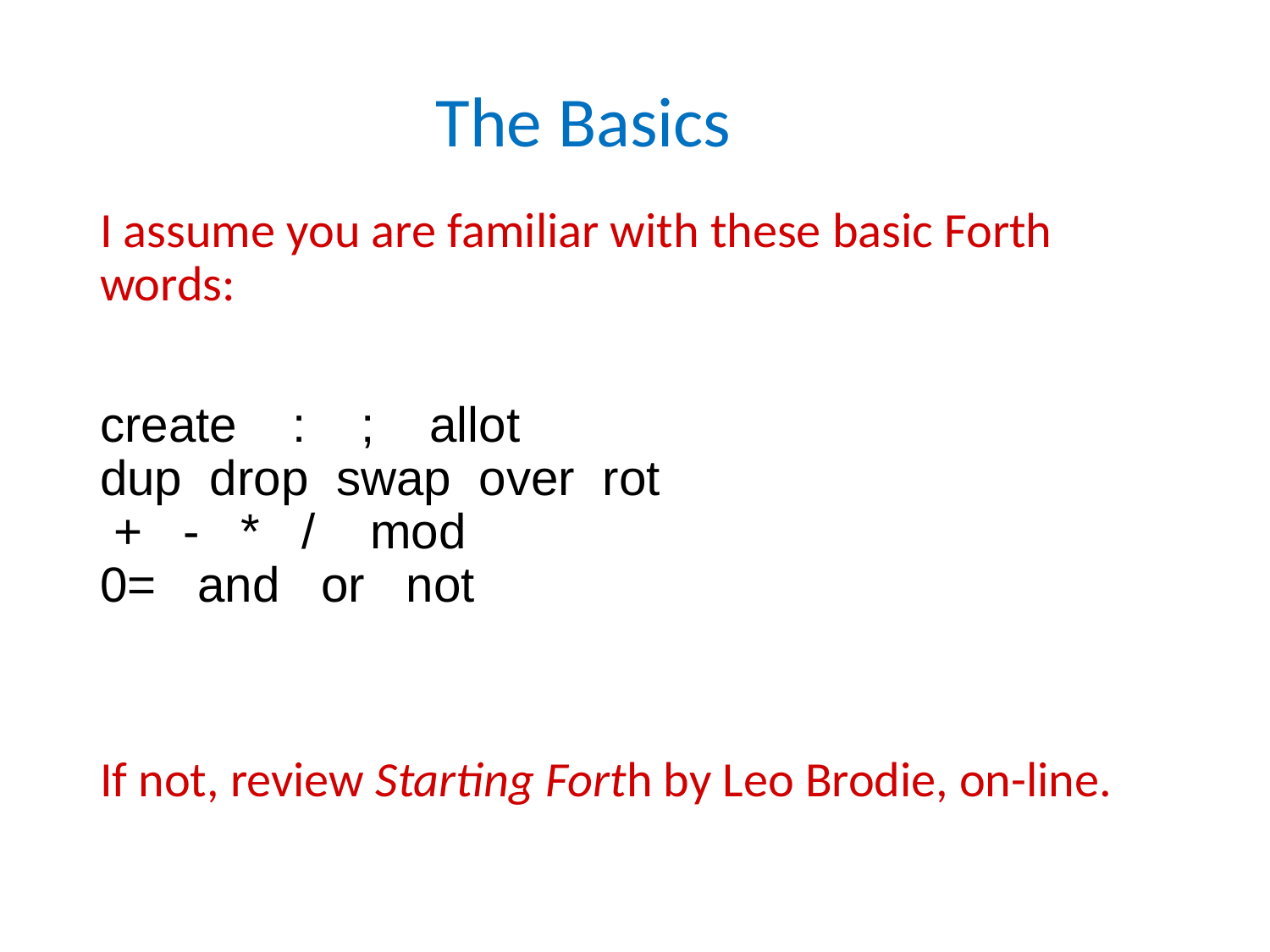

The Basics
I assume you are familiar with these basic Forth words:

create    :    ;    allot
dup  drop  swap  over  rot
 +   -   *   /    mod
0=   and   or   not

If not, review Starting Forth by Leo Brodie, on-line.